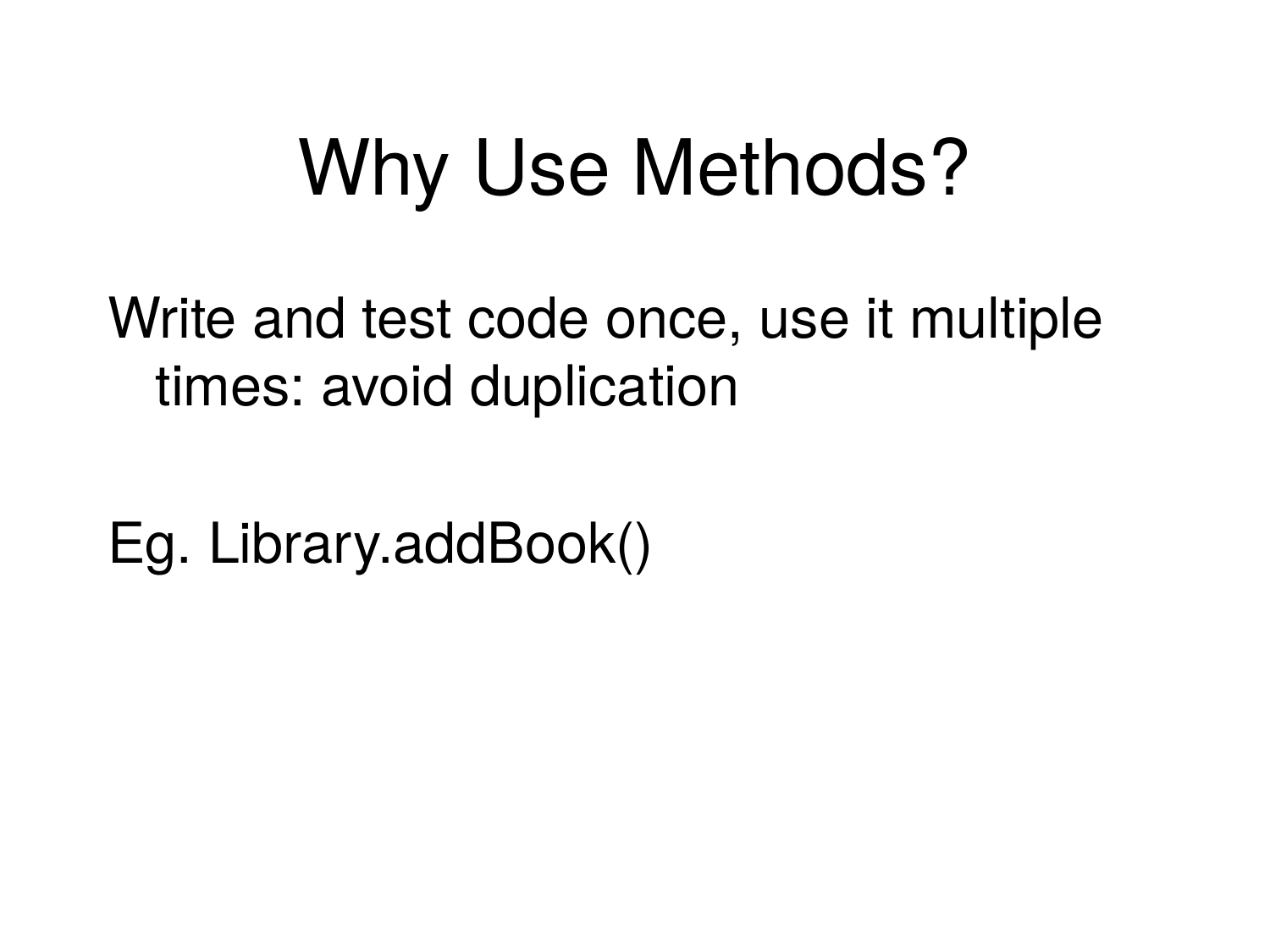

# Why Use Methods?
Write and test code once, use it multiple times: avoid duplication

Eg. Library.addBook()